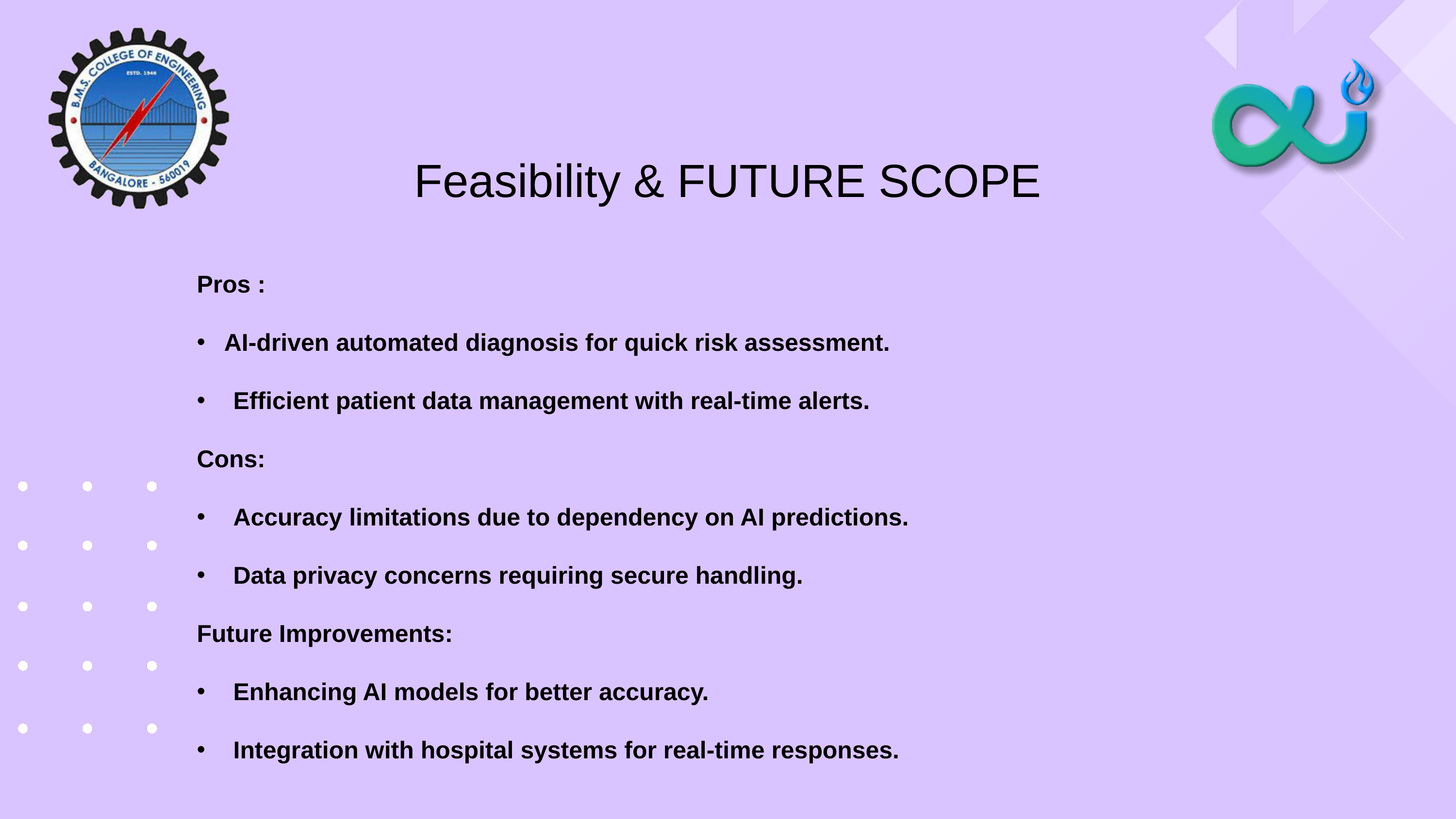

Feasibility & FUTURE SCOPE
Pros :
AI-driven automated diagnosis for quick risk assessment.
Efficient patient data management with real-time alerts.
Cons:
Accuracy limitations due to dependency on AI predictions.
Data privacy concerns requiring secure handling.
Future Improvements:
Enhancing AI models for better accuracy.
Integration with hospital systems for real-time responses.